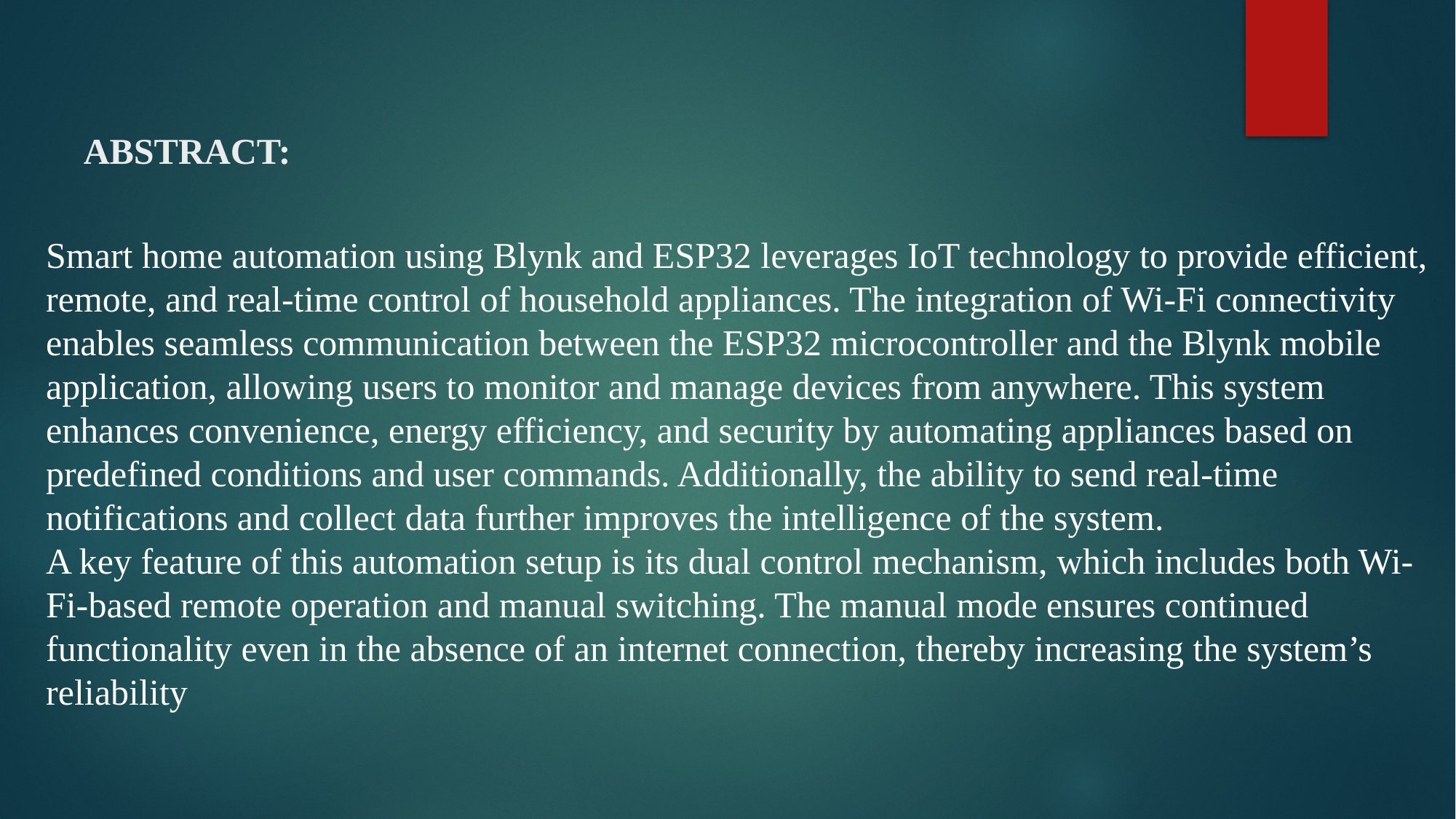

ABSTRACT:
Smart home automation using Blynk and ESP32 leverages IoT technology to provide efficient, remote, and real-time control of household appliances. The integration of Wi-Fi connectivity enables seamless communication between the ESP32 microcontroller and the Blynk mobile application, allowing users to monitor and manage devices from anywhere. This system enhances convenience, energy efficiency, and security by automating appliances based on predefined conditions and user commands. Additionally, the ability to send real-time notifications and collect data further improves the intelligence of the system.
A key feature of this automation setup is its dual control mechanism, which includes both Wi-Fi-based remote operation and manual switching. The manual mode ensures continued functionality even in the absence of an internet connection, thereby increasing the system’s reliability